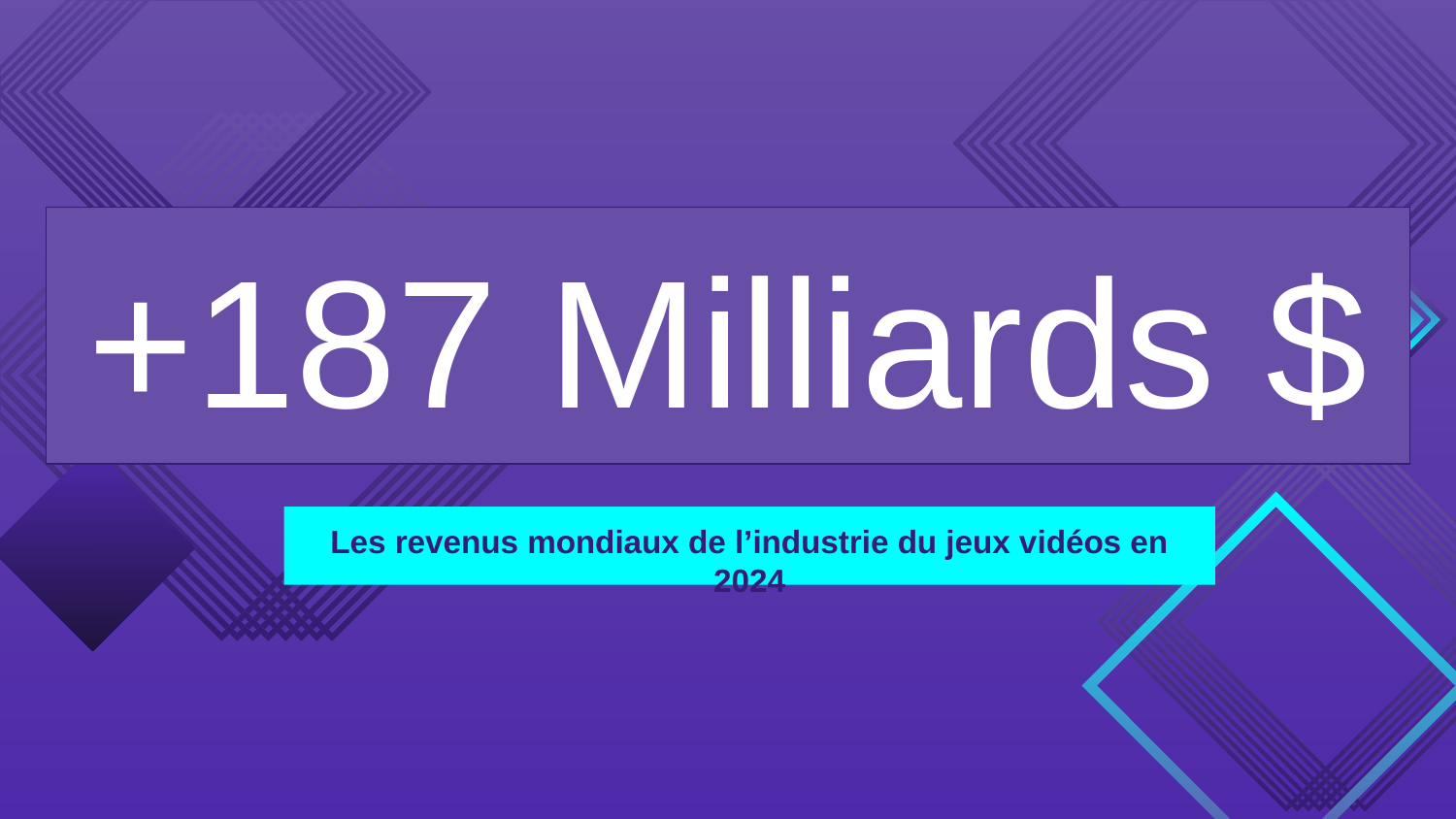

# +187 Milliards $
Les revenus mondiaux de l’industrie du jeux vidéos en 2024